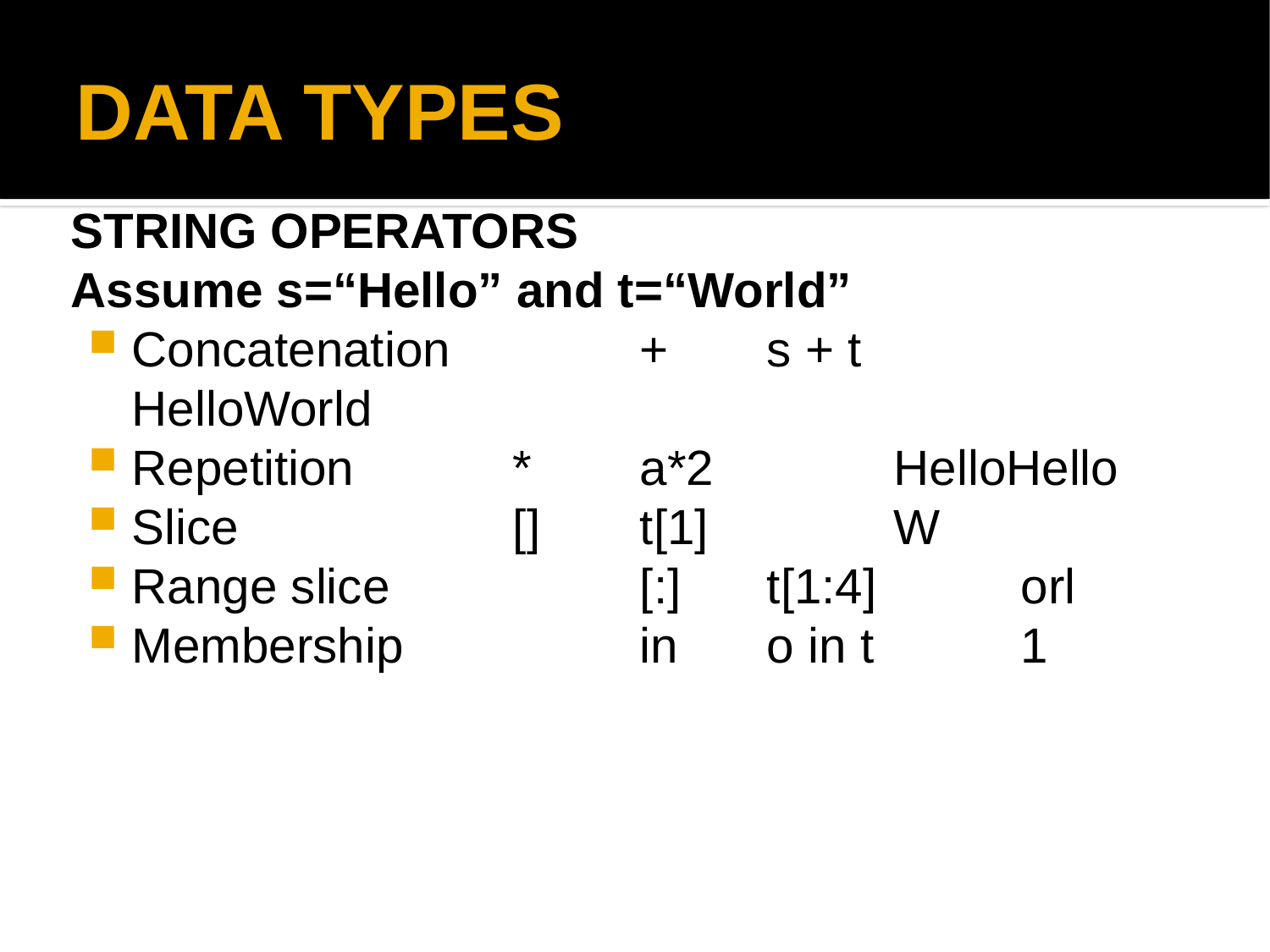

DATA TYPES
STRING OPERATORS
Assume s=“Hello” and t=“World”
Concatenation		+	s + t		HelloWorld
Repetition		*	a*2		HelloHello
Slice			[]	t[1]		W
Range slice		[:]	t[1:4]		orl
Membership		in	o in t		1